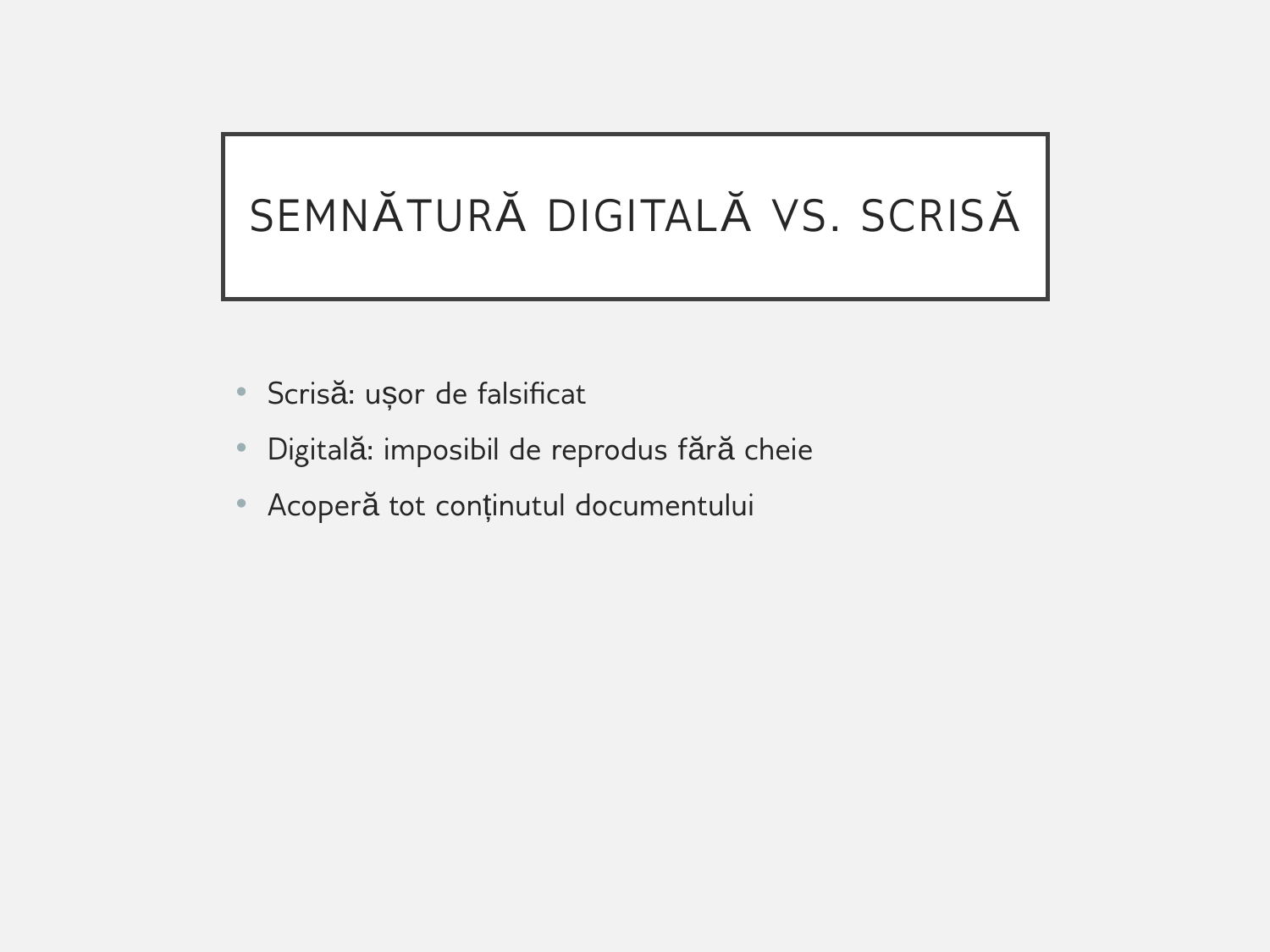

# Semnătură digitală vs. scrisă
Scrisă: ușor de falsificat
Digitală: imposibil de reprodus fără cheie
Acoperă tot conținutul documentului